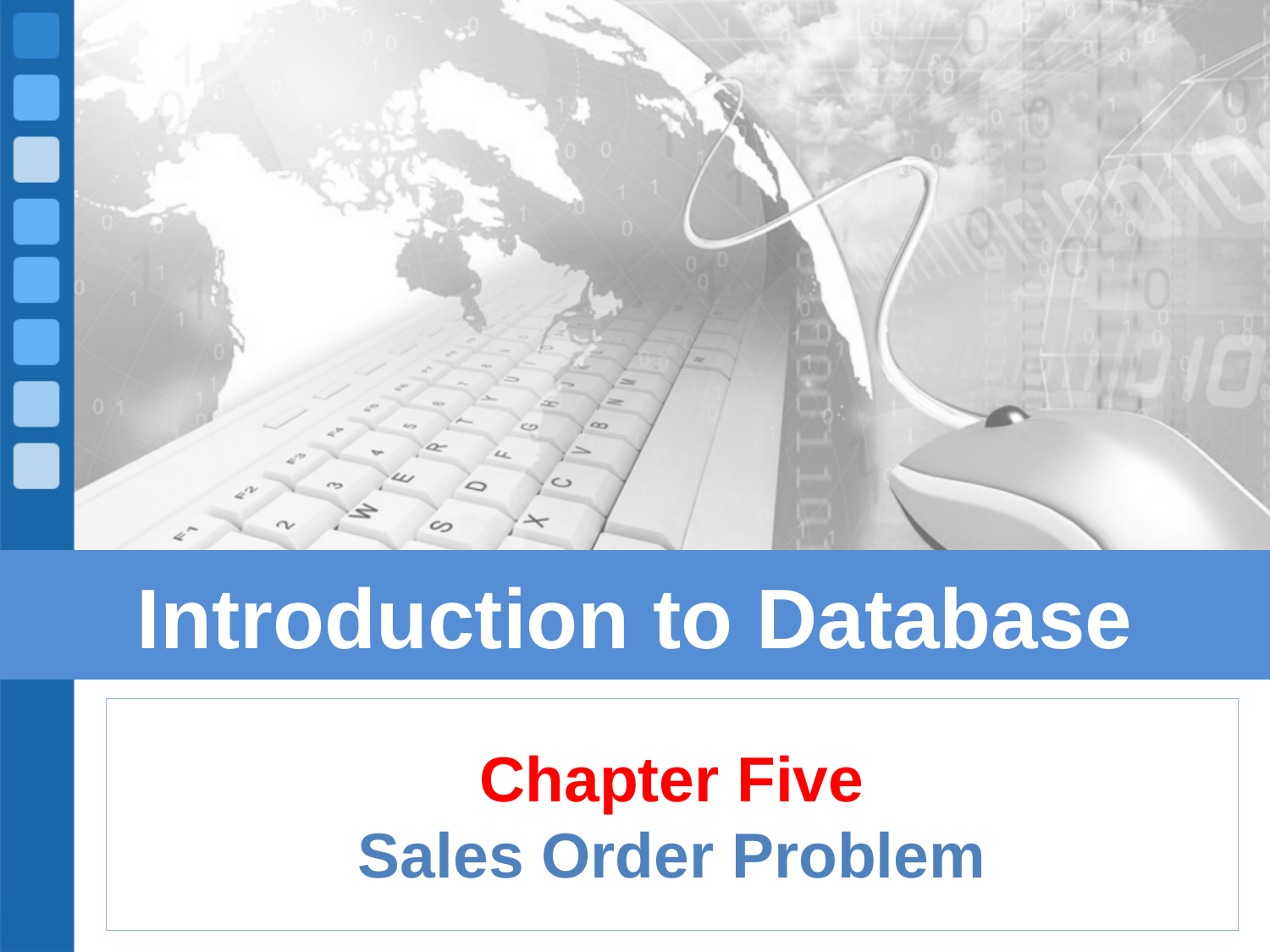

# Introduction to Database
Chapter Five
Sales Order Problem